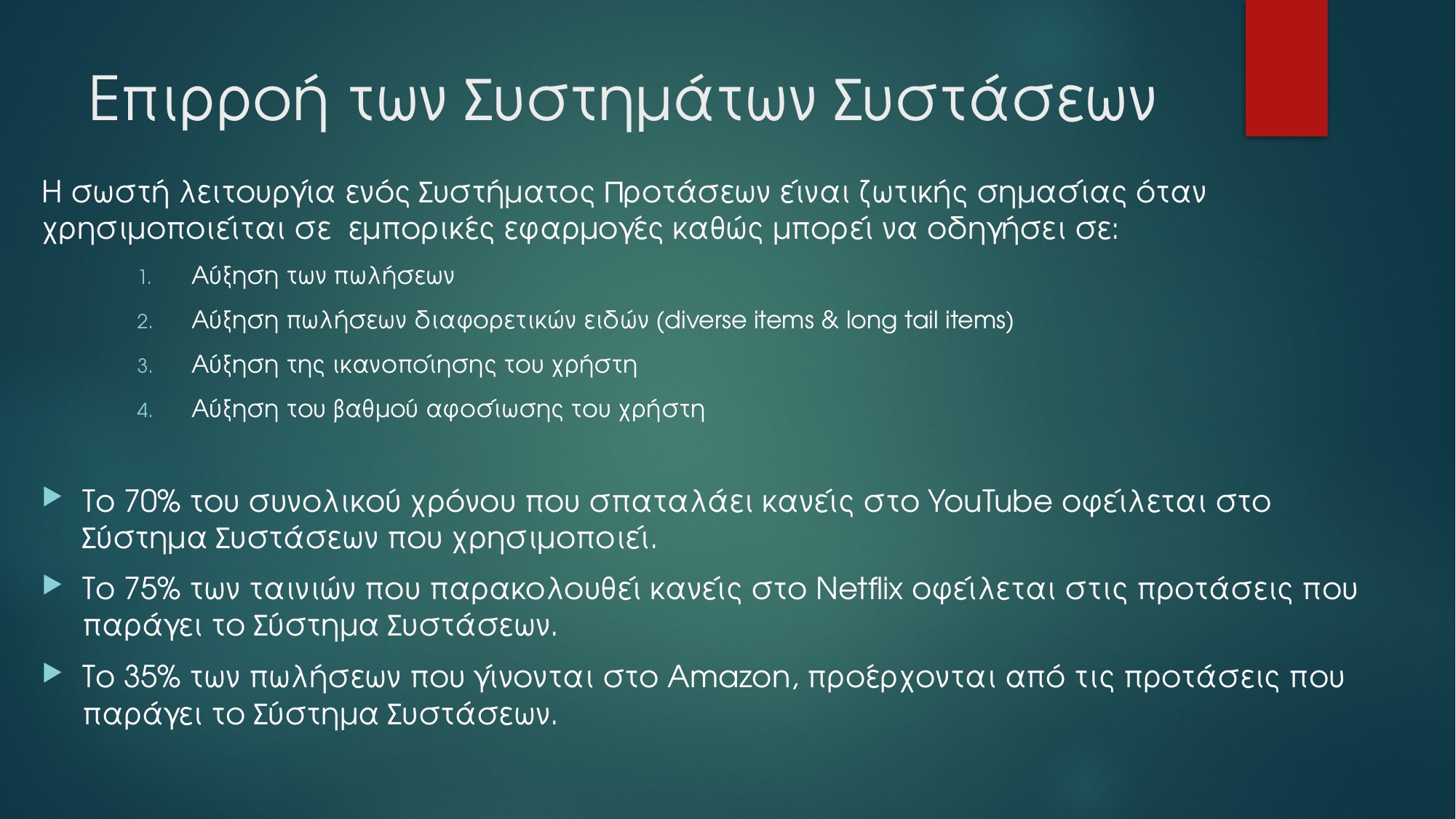

# Επιρροή των Συστημάτων Συστάσεων
Η σωστή λειτουργία ενός Συστήματος Προτάσεων είναι ζωτικής σημασίας όταν χρησιμοποιείται σε  εμπορικές εφαρμογές καθώς μπορεί να οδηγήσει σε:
Αύξηση των πωλήσεων
Αύξηση πωλήσεων διαφορετικών ειδών (diverse items & long tail items)
Αύξηση της ικανοποίησης του χρήστη
Αύξηση του βαθμού αφοσίωσης του χρήστη

Το 70% του συνολικού χρόνου που σπαταλάει κανείς στο YouTube οφείλεται στο Σύστημα Συστάσεων που χρησιμοποιεί.
Το 75% των ταινιών που παρακολουθεί κανείς στο Netflix οφείλεται στις προτάσεις που παράγει το Σύστημα Συστάσεων.
Το 35% των πωλήσεων που γίνονται στο Amazon, προέρχονται από τις προτάσεις που παράγει το Σύστημα Συστάσεων.